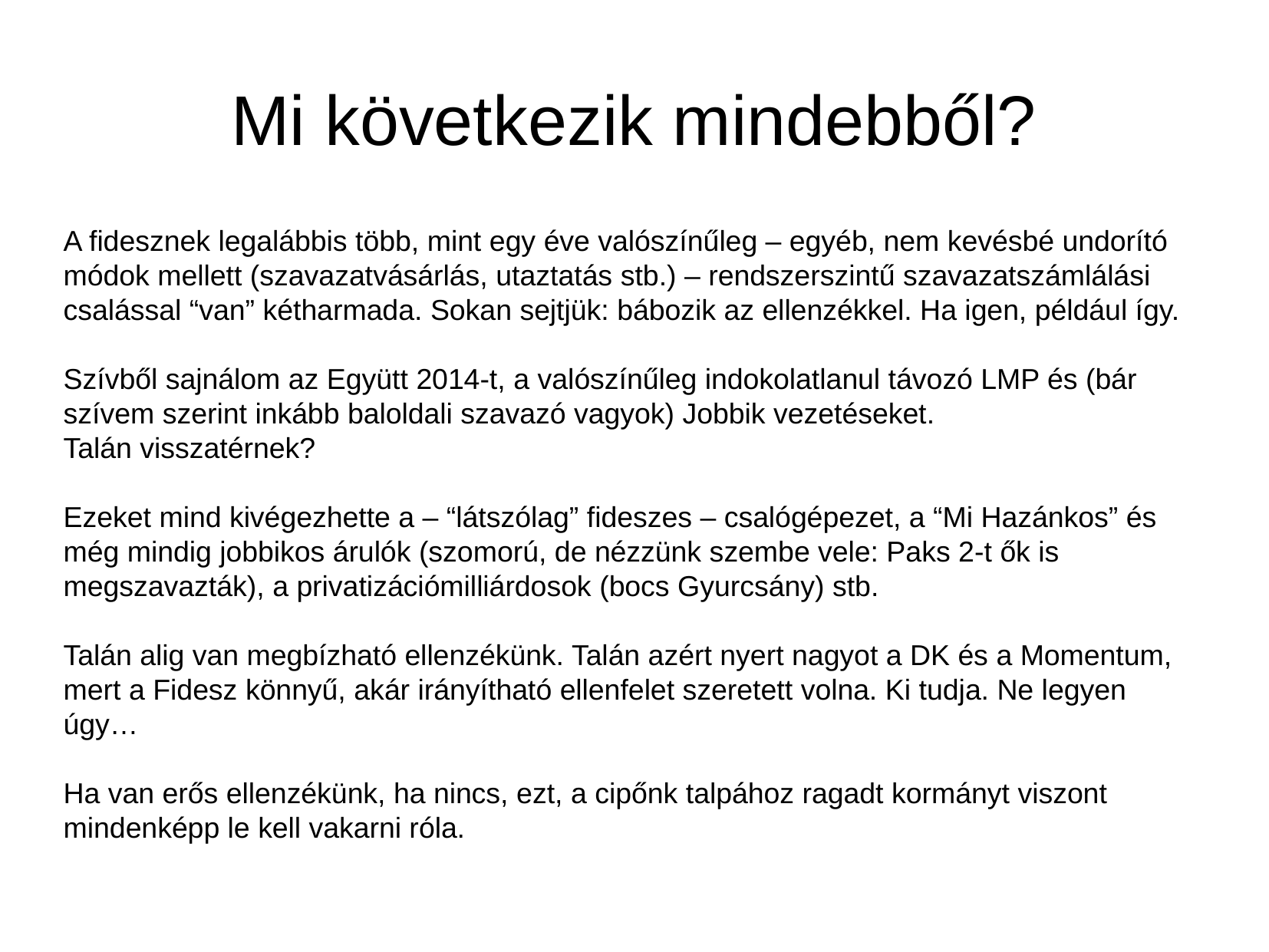

Mi következik mindebből?
A fidesznek legalábbis több, mint egy éve valószínűleg – egyéb, nem kevésbé undorító módok mellett (szavazatvásárlás, utaztatás stb.) – rendszerszintű szavazatszámlálási csalással “van” kétharmada. Sokan sejtjük: bábozik az ellenzékkel. Ha igen, például így.
Szívből sajnálom az Együtt 2014-t, a valószínűleg indokolatlanul távozó LMP és (bár szívem szerint inkább baloldali szavazó vagyok) Jobbik vezetéseket.
Talán visszatérnek?
Ezeket mind kivégezhette a – “látszólag” fideszes – csalógépezet, a “Mi Hazánkos” és még mindig jobbikos árulók (szomorú, de nézzünk szembe vele: Paks 2-t ők is megszavazták), a privatizációmilliárdosok (bocs Gyurcsány) stb.
Talán alig van megbízható ellenzékünk. Talán azért nyert nagyot a DK és a Momentum, mert a Fidesz könnyű, akár irányítható ellenfelet szeretett volna. Ki tudja. Ne legyen úgy…
Ha van erős ellenzékünk, ha nincs, ezt, a cipőnk talpához ragadt kormányt viszont mindenképp le kell vakarni róla.